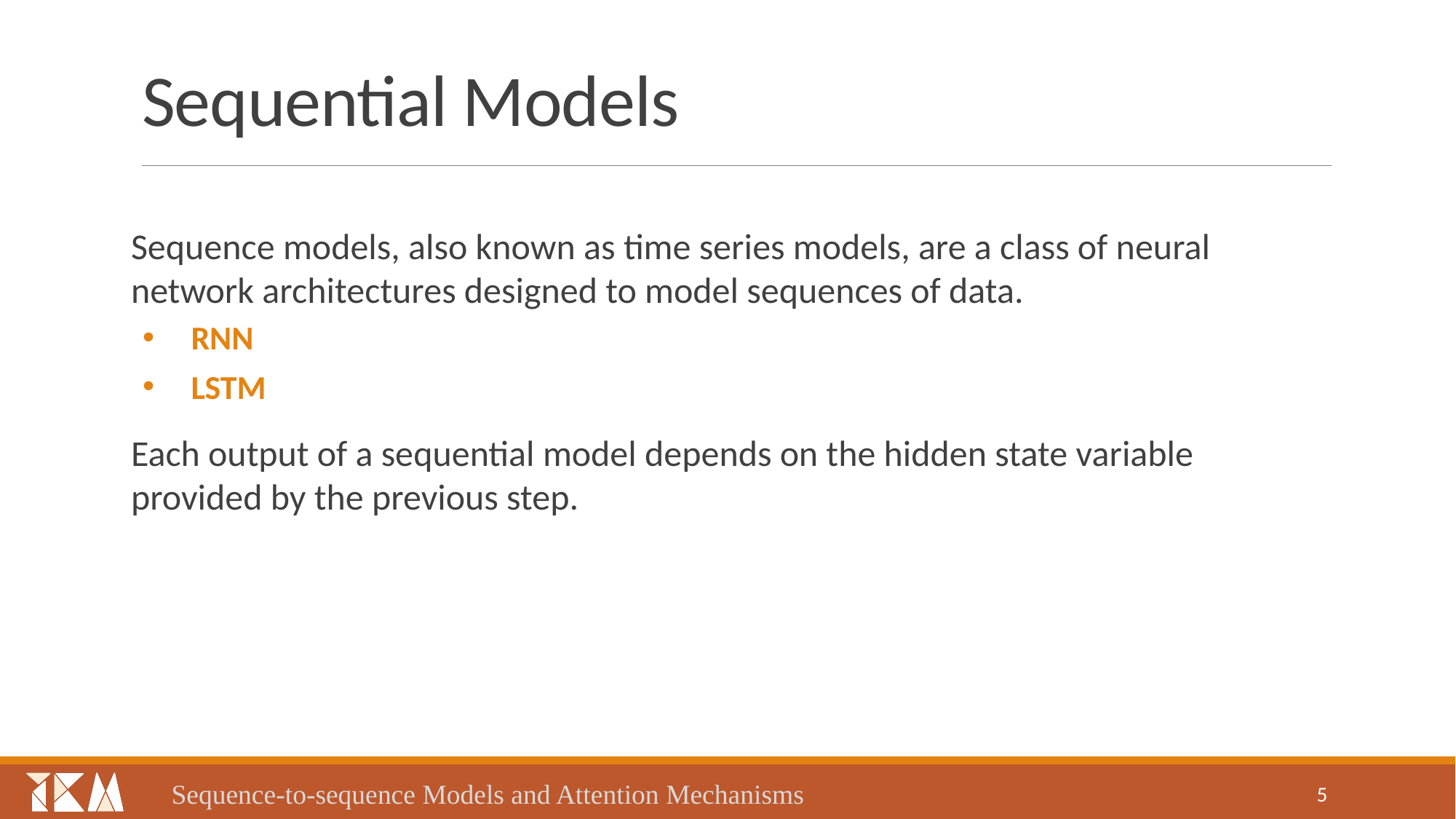

# Sequential Models
Sequence models, also known as time series models, are a class of neural network architectures designed to model sequences of data.
 RNN
 LSTM
Each output of a sequential model depends on the hidden state variable provided by the previous step.

Sequence-to-sequence Models and Attention Mechanisms
5